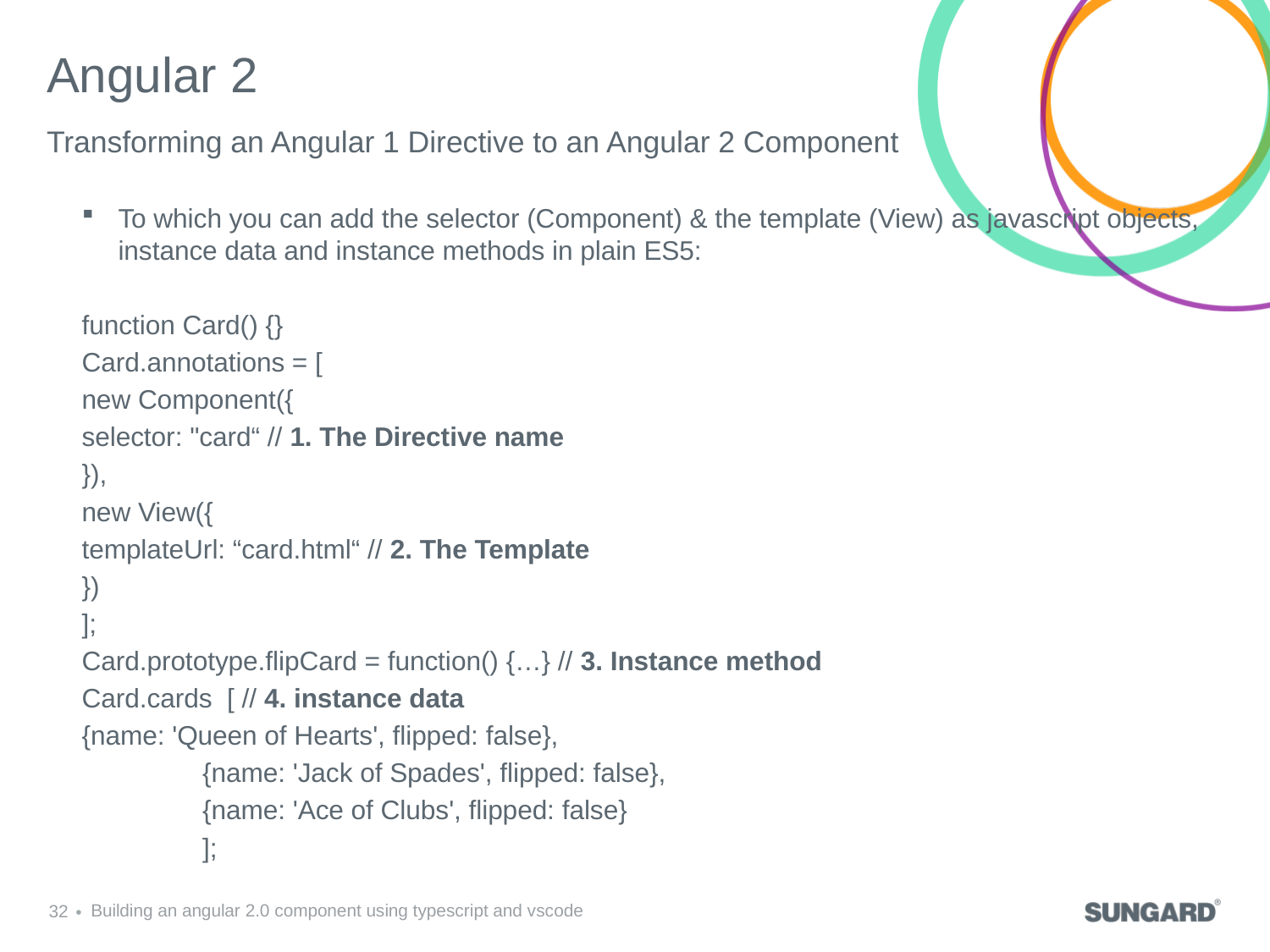

# Angular 2
Transforming an Angular 1 Directive to an Angular 2 Component

To which you can add the selector (Component) & the template (View) as javascript objects, instance data and instance methods in plain ES5:

	function Card() {}
	Card.annotations = [
		new Component({
			selector: "card“ // 1. The Directive name
		}),
		new View({
			templateUrl: “card.html“ // 2. The Template
		})
	];
	Card.prototype.flipCard = function() {…} // 3. Instance method
	Card.cards  [ // 4. instance data
		{name: 'Queen of Hearts', flipped: false},
        		{name: 'Jack of Spades', flipped: false},
        		{name: 'Ace of Clubs', flipped: false}
    	];

32
Building an angular 2.0 component using typescript and vscode